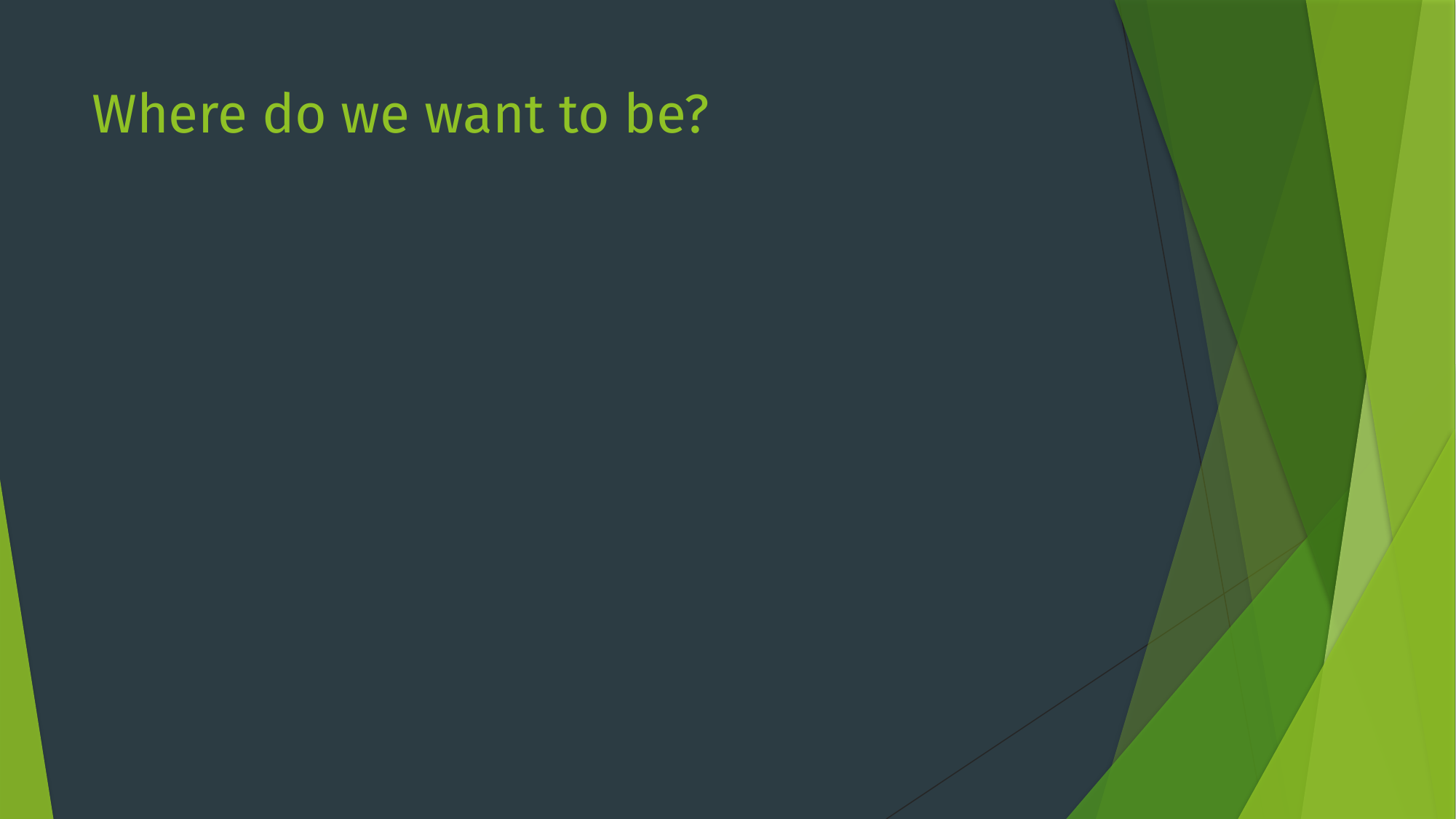

# Where do we want to be?